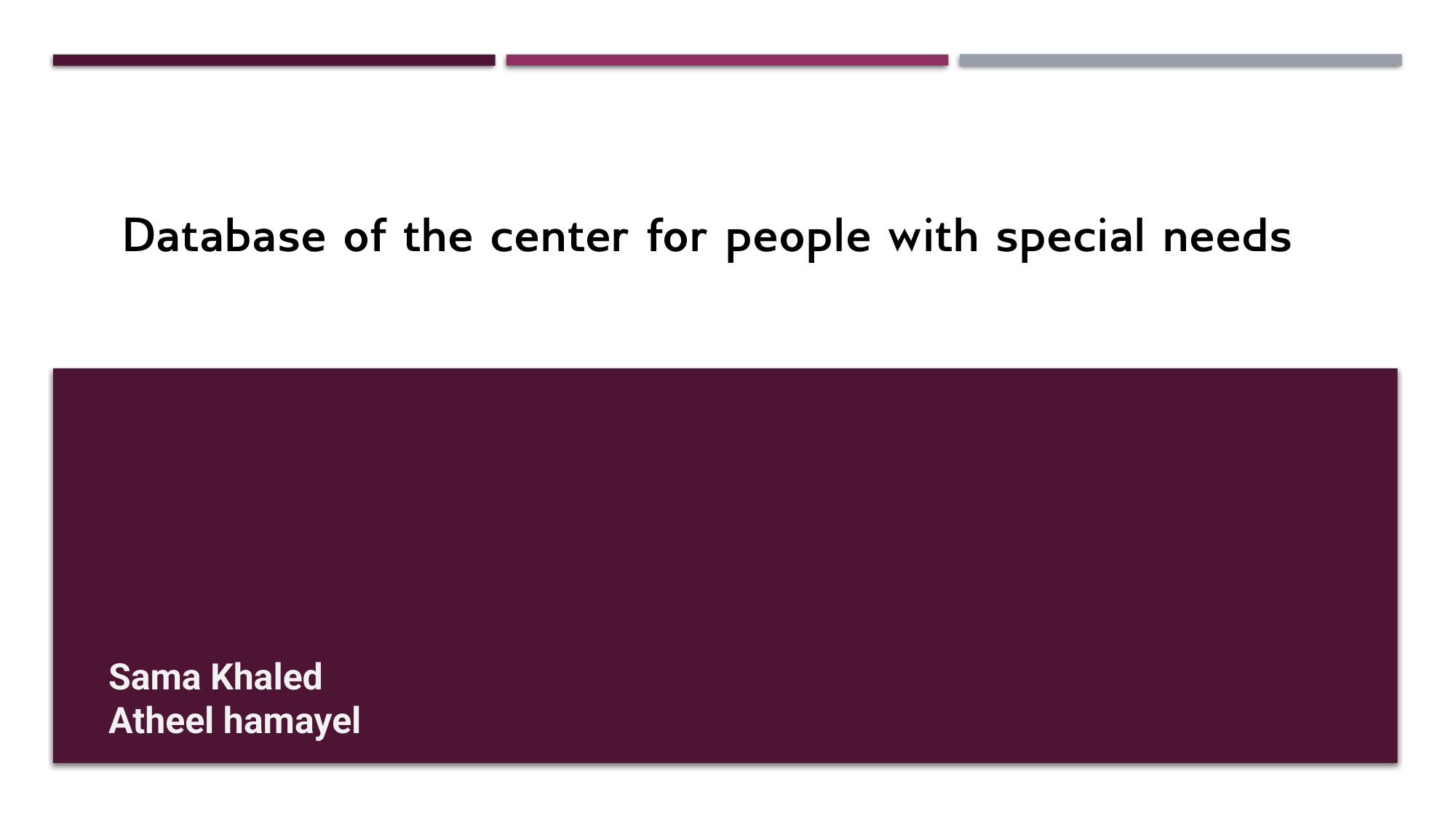

Database of the center for people with special needs
Sama Khaled
Atheel hamayel